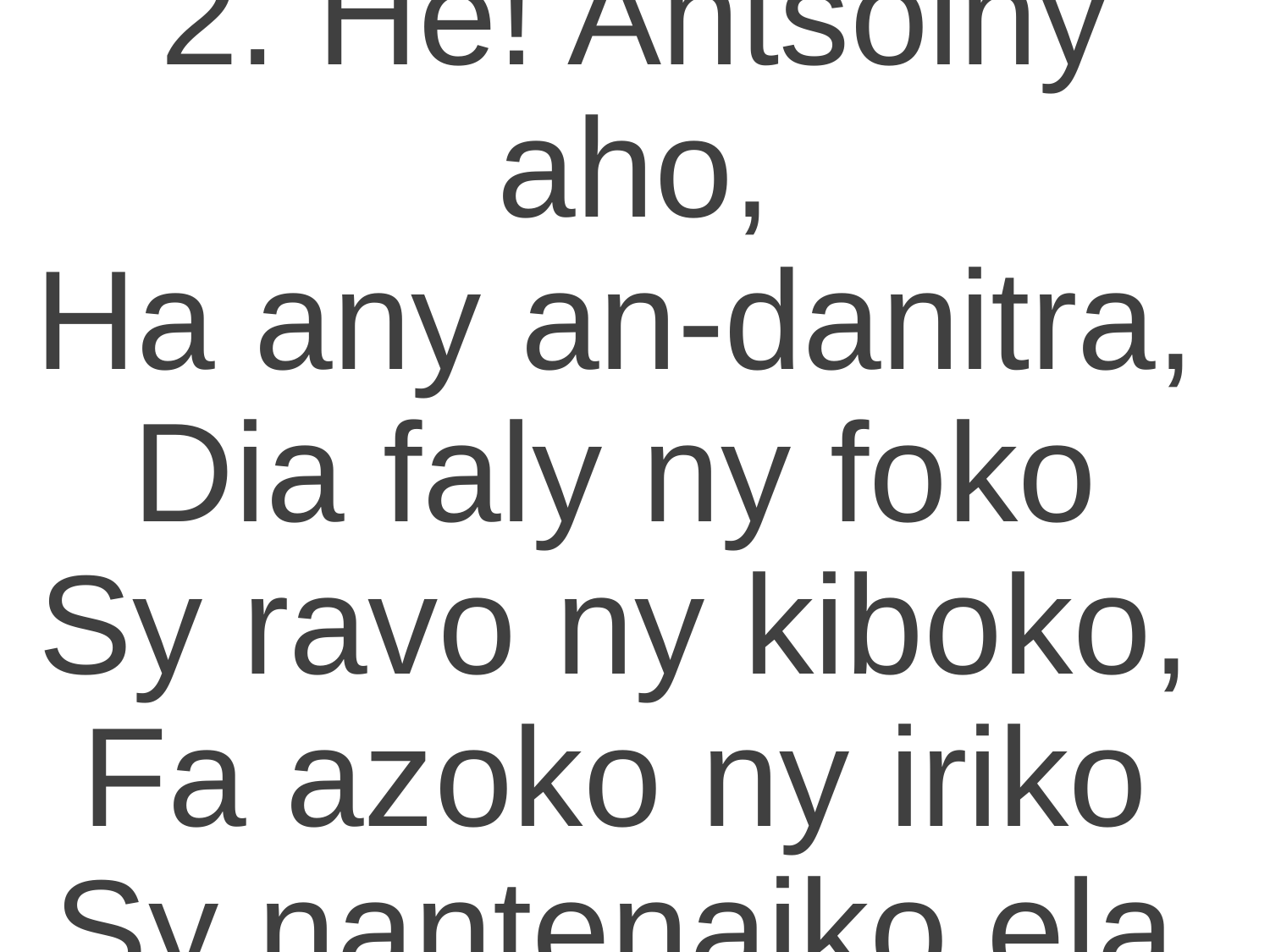

2. He! Antsoiny aho,
Ha any an-danitra,
Dia faly ny foko
Sy ravo ny kiboko,
Fa azoko ny iriko
Sy nantenaiko ela.